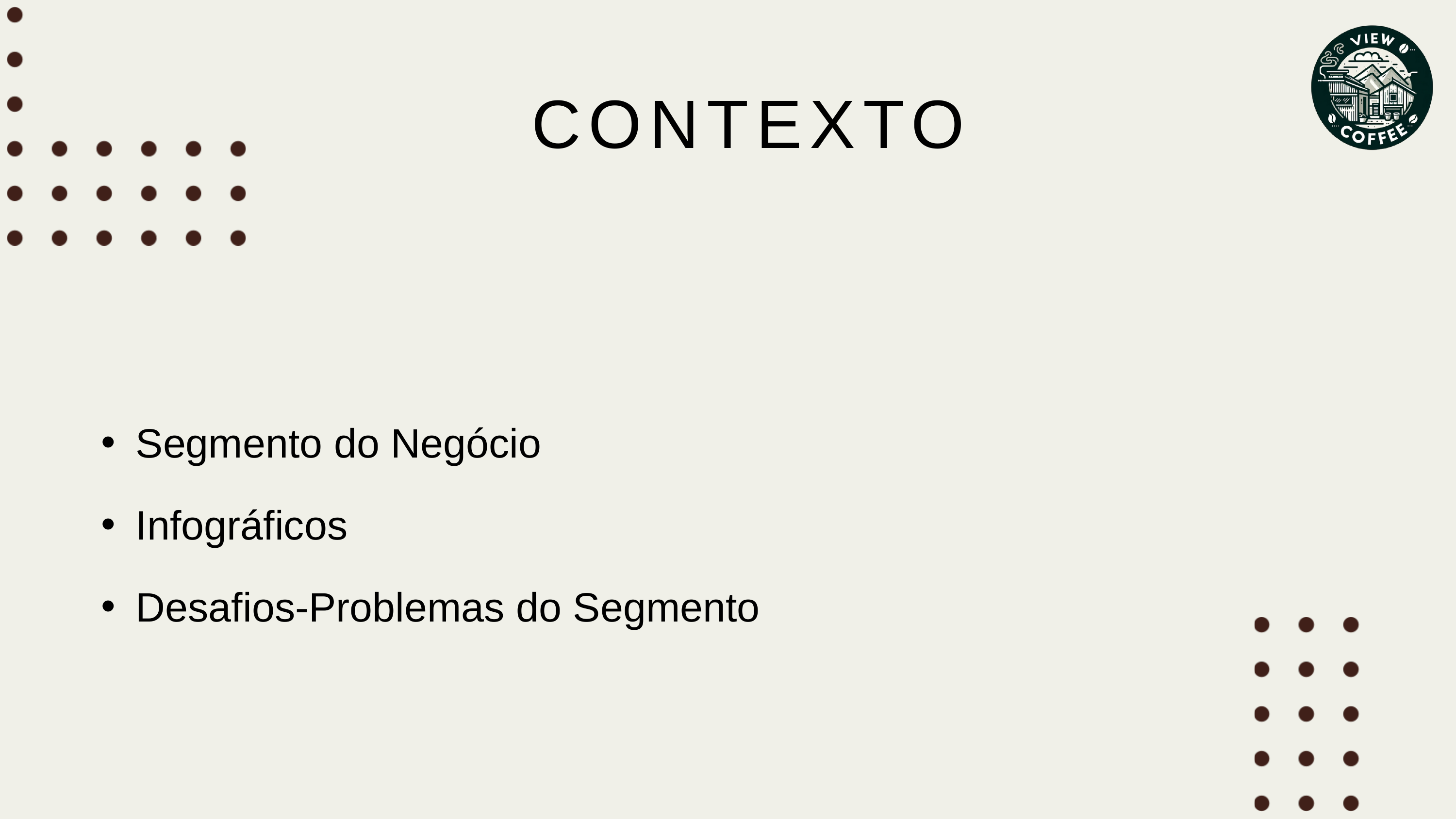

CONTEXTO
Segmento do Negócio
Infográficos
Desafios-Problemas do Segmento